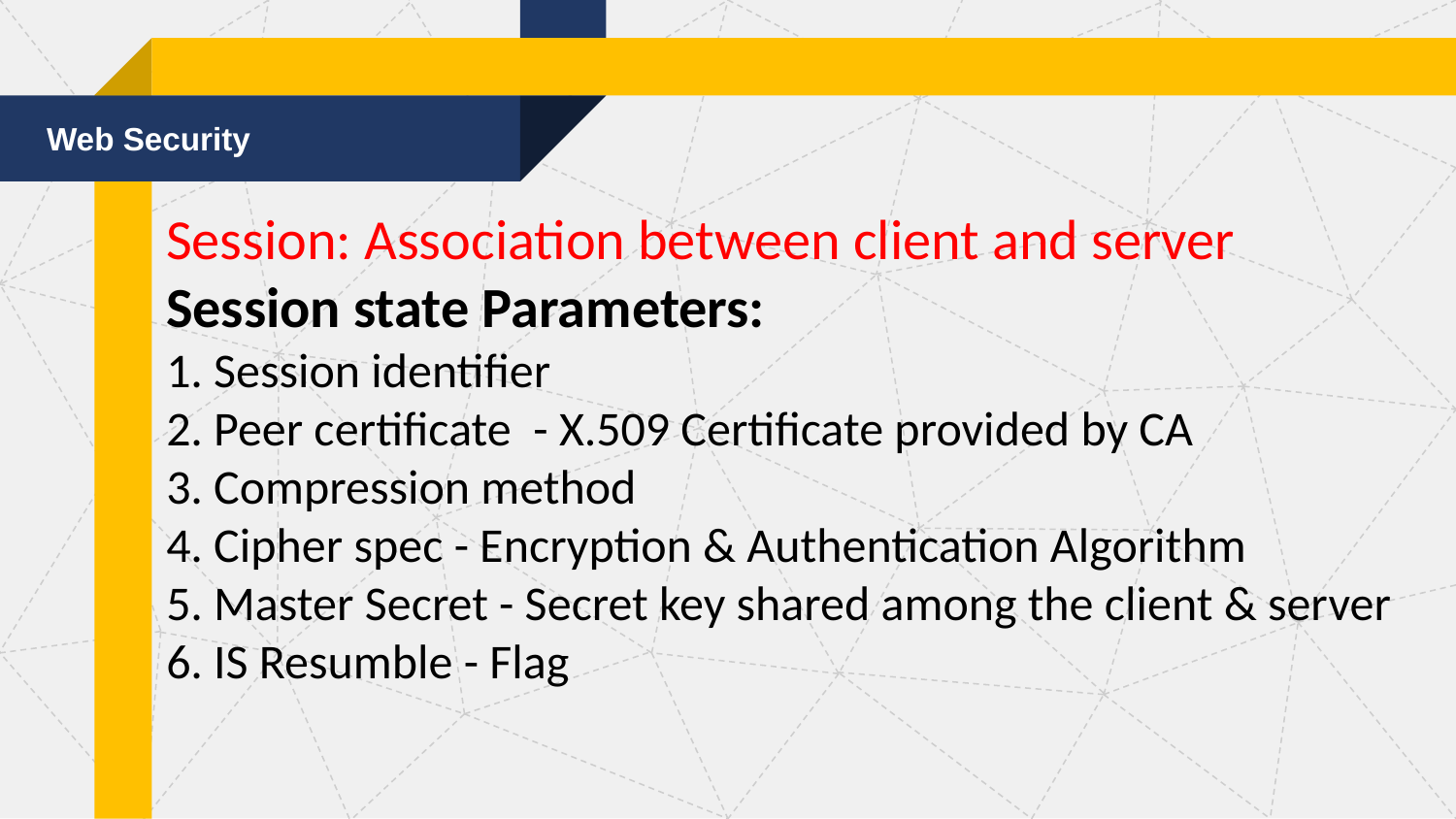

Web Security
Session: Association between client and server
Session state Parameters:
1. Session identifier
2. Peer certificate  - X.509 Certificate provided by CA
3. Compression method
4. Cipher spec - Encryption & Authentication Algorithm
5. Master Secret - Secret key shared among the client & server
6. IS Resumble - Flag